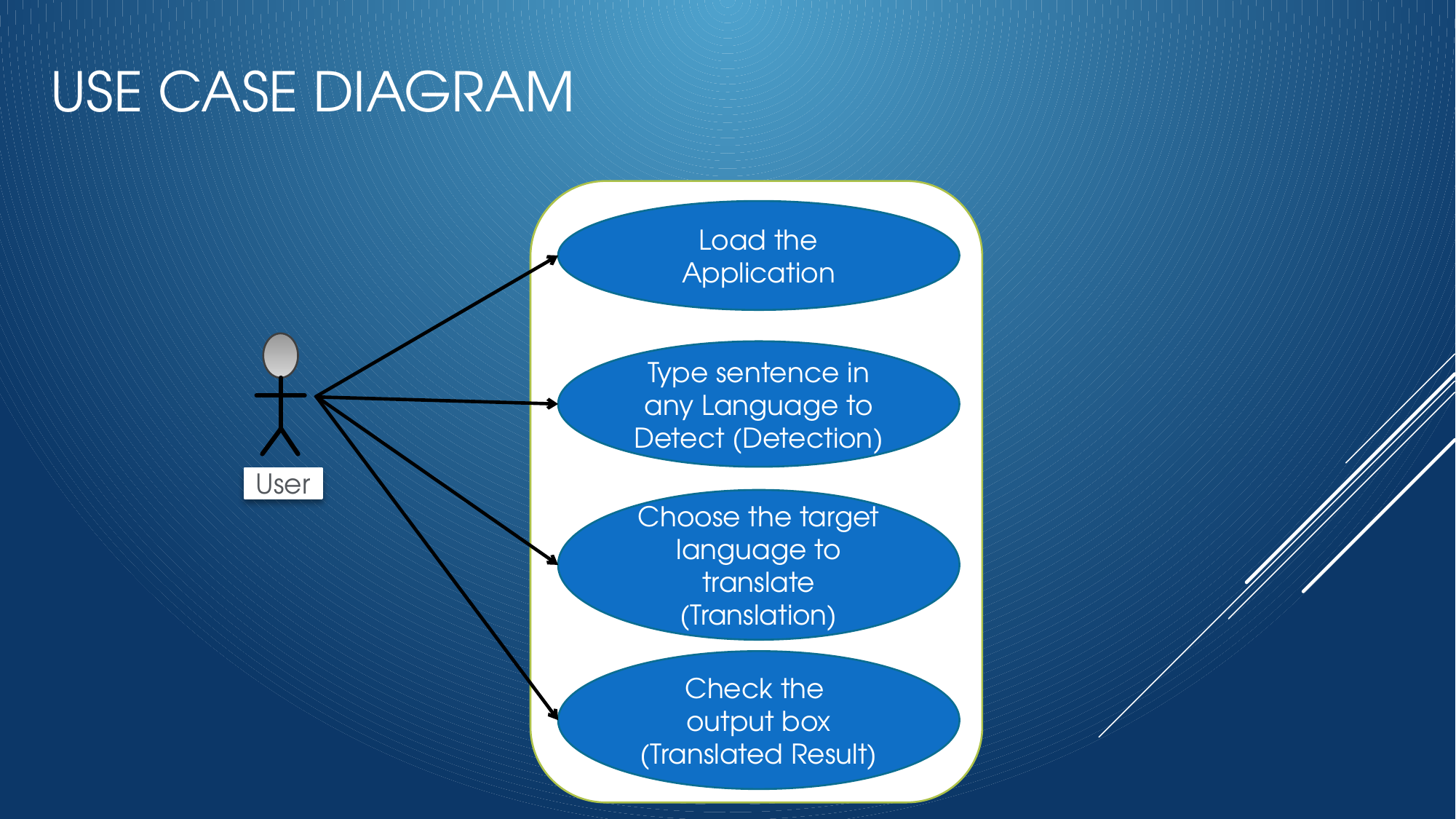

# Use case diagram

Load the Application

Type sentence in any Language to Detect (Detection)
User
Choose the target language to translate (Translation)
Check the
output box
(Translated Result)